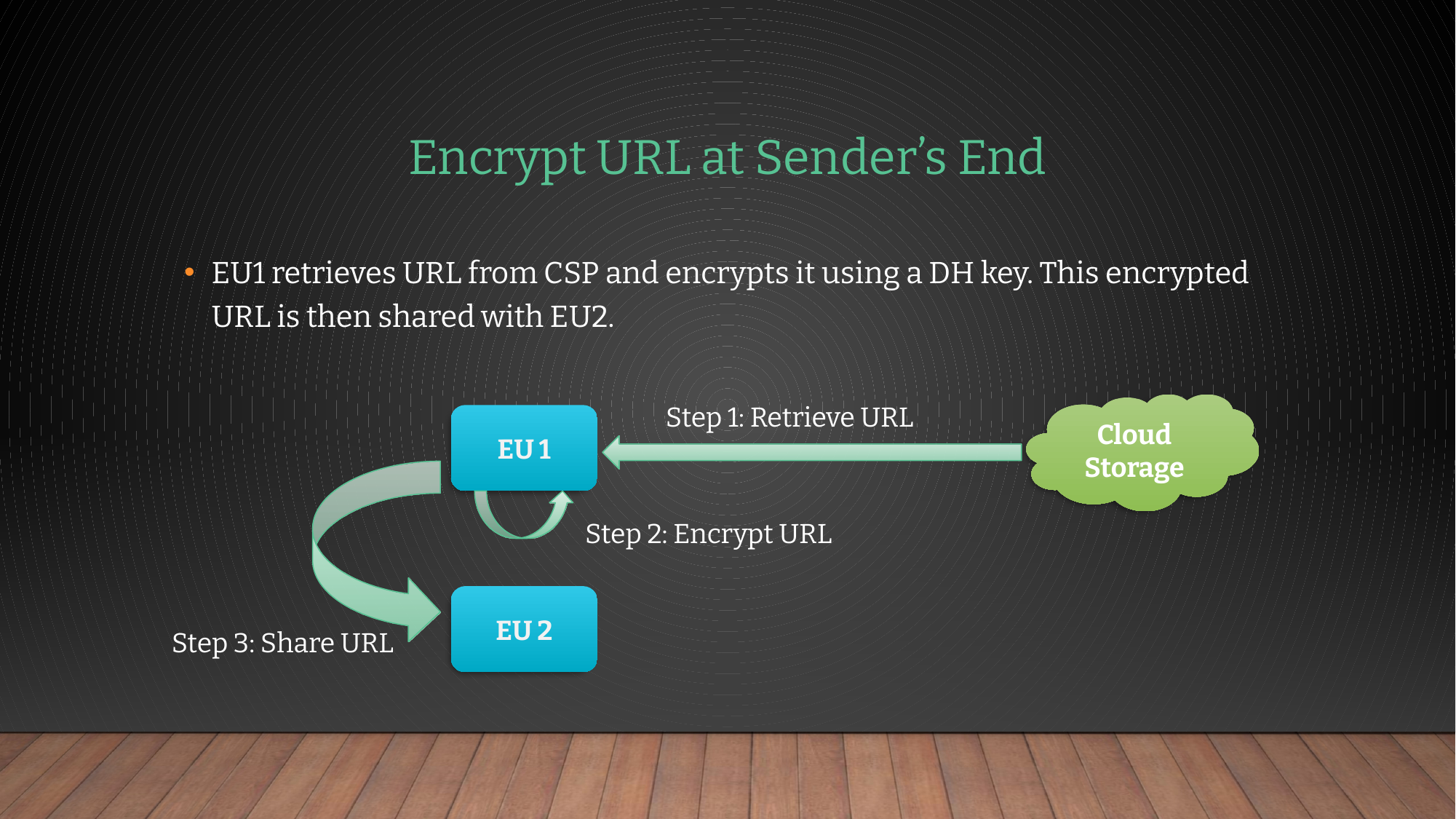

# Encrypt URL at Sender’s End
EU1 retrieves URL from CSP and encrypts it using a DH key. This encrypted URL is then shared with EU2.
Step 1: Retrieve URL
Cloud Storage
EU 1

Step 2: Encrypt URL
EU 2
Step 3: Share URL